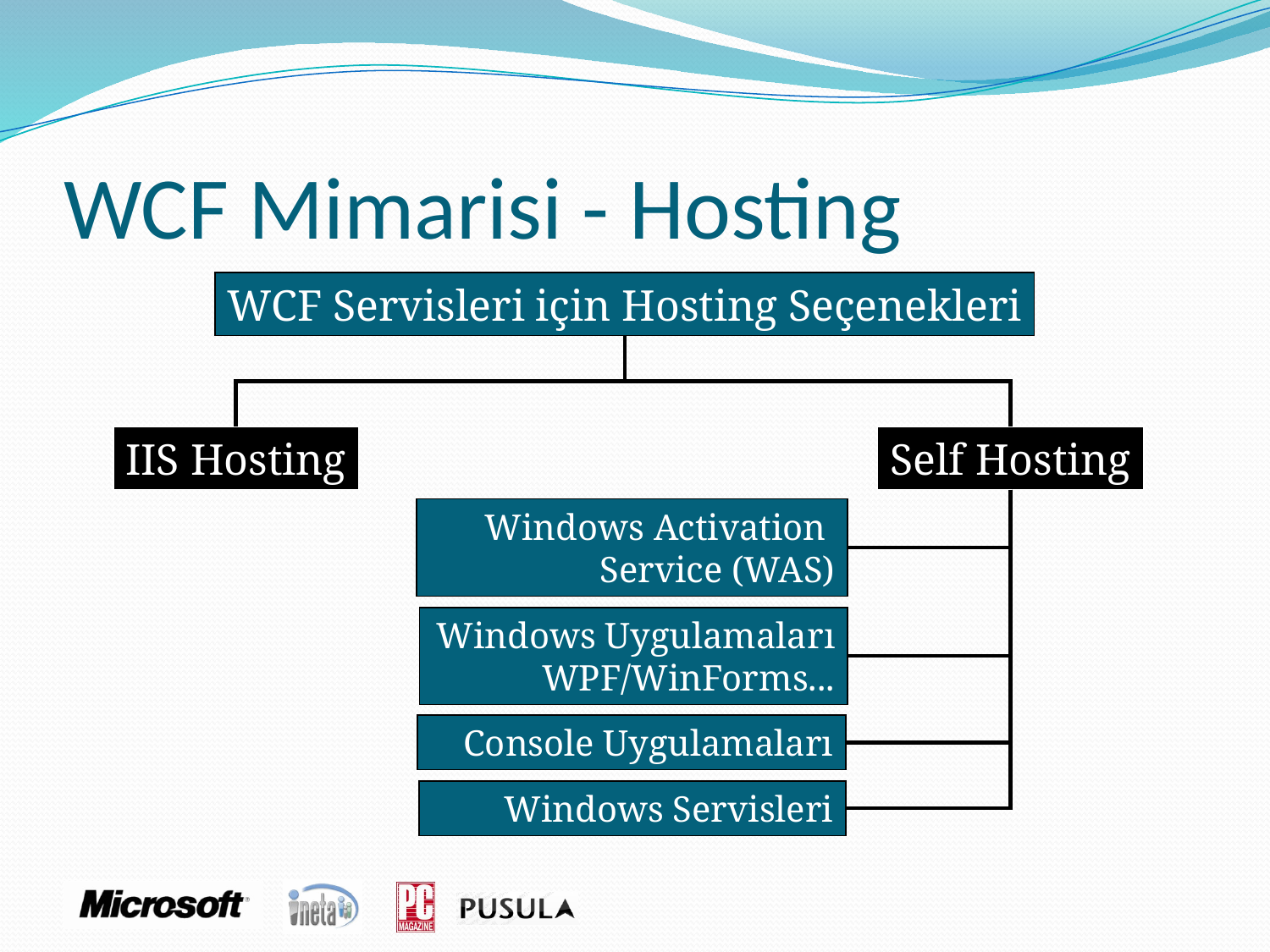

# WCF Mimarisi - Hosting
WCF Servisleri için Hosting Seçenekleri
IIS Hosting
Self Hosting
Windows Activation
Service (WAS)
Windows Uygulamaları
WPF/WinForms...
Console Uygulamaları
Windows Servisleri